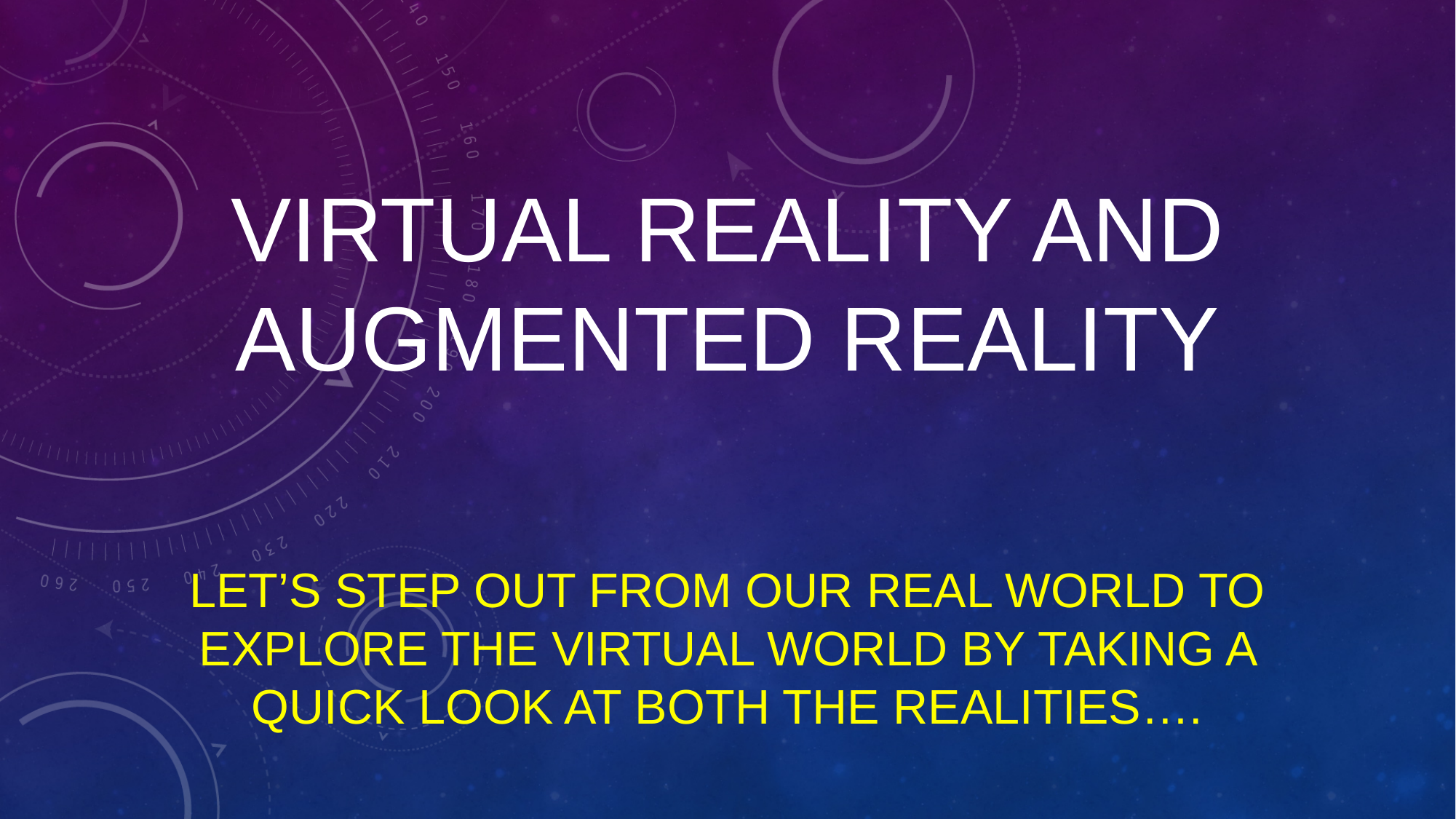

# VIRTUAL REALITY AND AUGMENTED REALITY
Let’s step out from our real world to explore the virtual world by taking a quick look at both the realities….